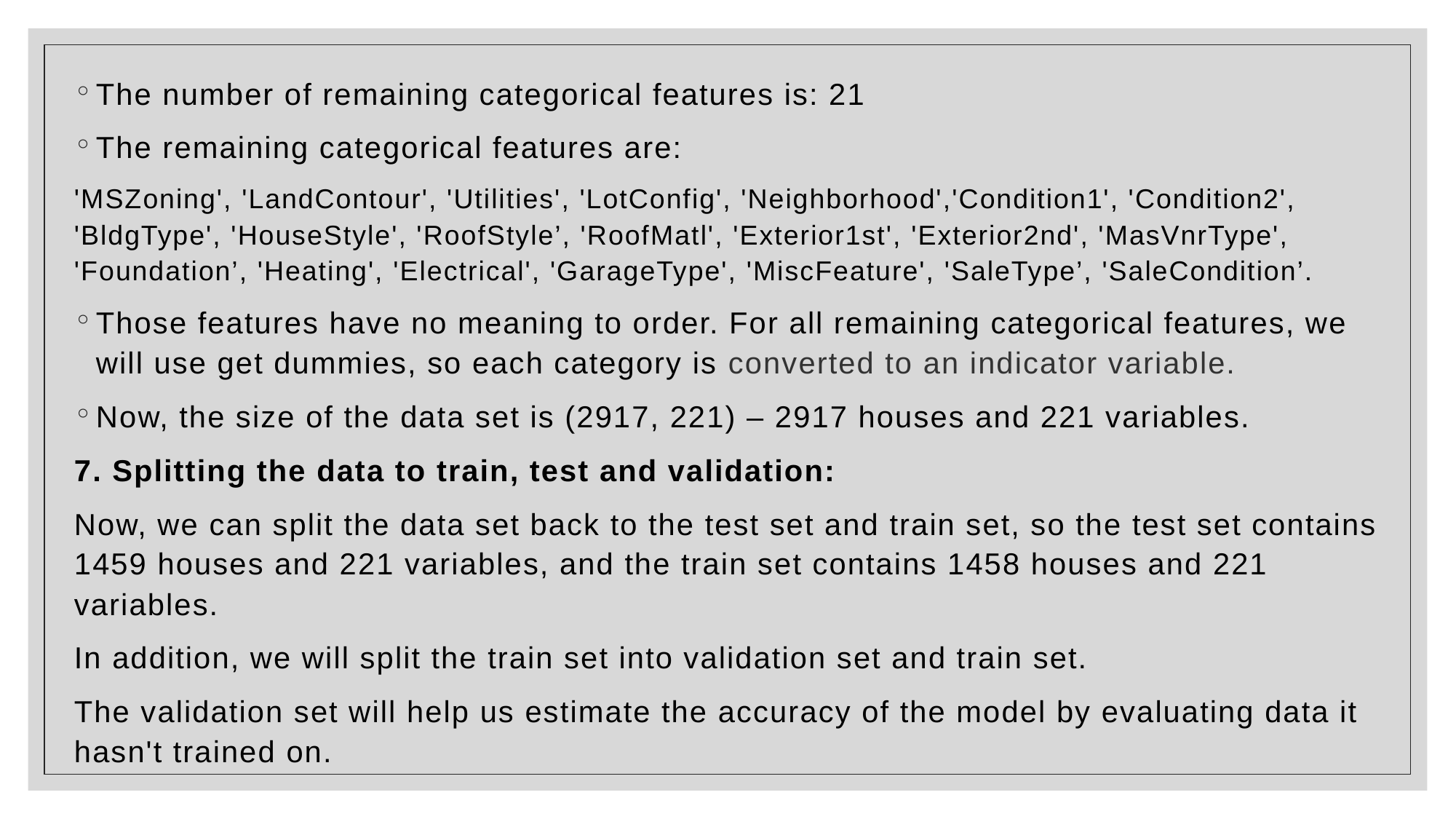

The number of remaining categorical features is: 21
The remaining categorical features are:
'MSZoning', 'LandContour', 'Utilities', 'LotConfig', 'Neighborhood','Condition1', 'Condition2', 'BldgType', 'HouseStyle', 'RoofStyle’, 'RoofMatl', 'Exterior1st', 'Exterior2nd', 'MasVnrType', 'Foundation’, 'Heating', 'Electrical', 'GarageType', 'MiscFeature', 'SaleType’, 'SaleCondition’.
Those features have no meaning to order. For all remaining categorical features, we will use get dummies, so each category is converted to an indicator variable.
Now, the size of the data set is (2917, 221) – 2917 houses and 221 variables.
7. Splitting the data to train, test and validation:
Now, we can split the data set back to the test set and train set, so the test set contains 1459 houses and 221 variables, and the train set contains 1458 houses and 221 variables.
In addition, we will split the train set into validation set and train set.
The validation set will help us estimate the accuracy of the model by evaluating data it hasn't trained on.